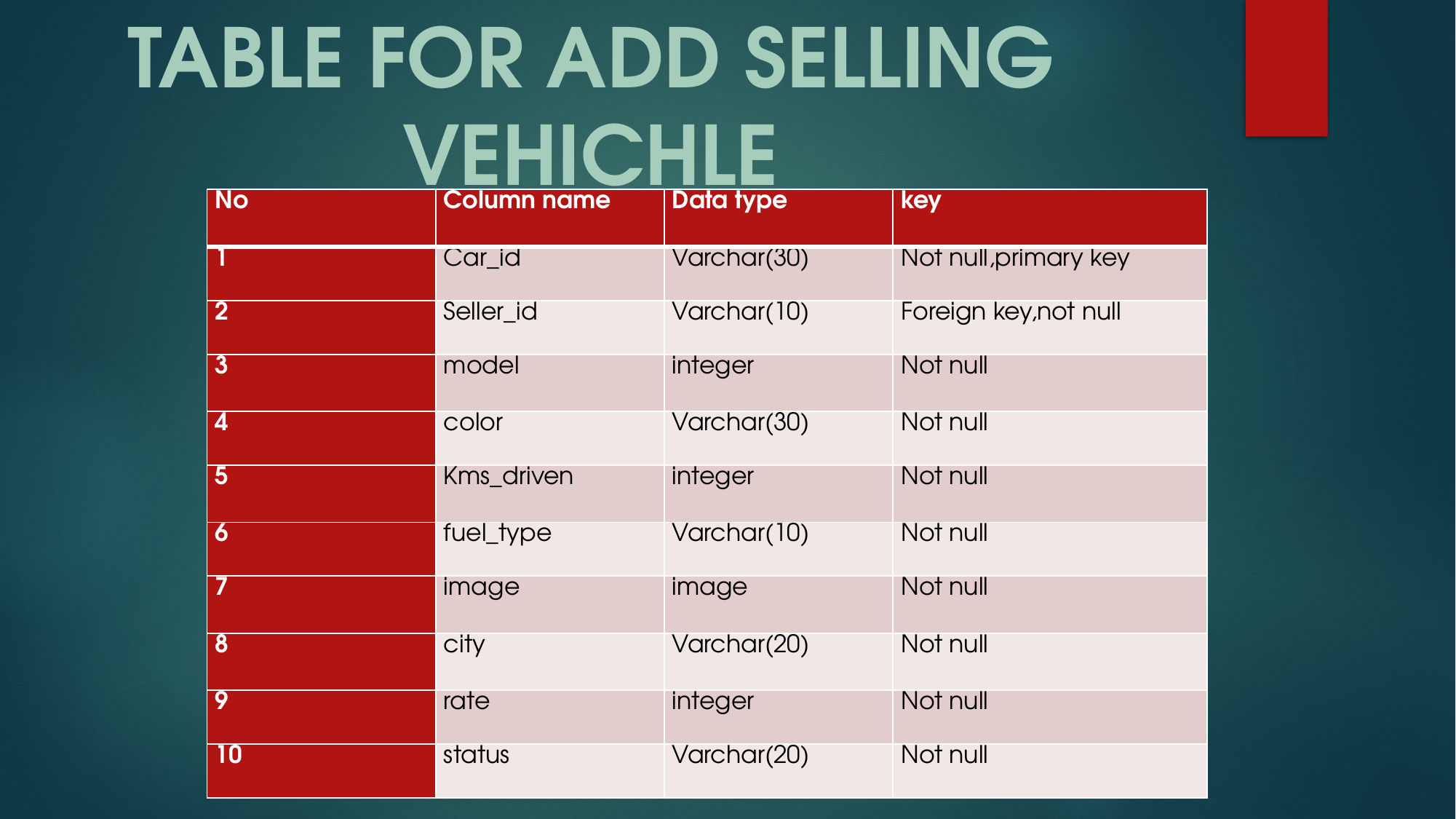

TABLE FOR ADD SELLING VEHICHLE
| No | Column name | Data type | key |
| --- | --- | --- | --- |
| 1 | Car\_id | Varchar(30) | Not null,primary key |
| 2 | Seller\_id | Varchar(10) | Foreign key,not null |
| 3 | model | integer | Not null |
| 4 | color | Varchar(30) | Not null |
| 5 | Kms\_driven | integer | Not null |
| 6 | fuel\_type | Varchar(10) | Not null |
| 7 | image | image | Not null |
| 8 | city | Varchar(20) | Not null |
| 9 | rate | integer | Not null |
| 10 | status | Varchar(20) | Not null |